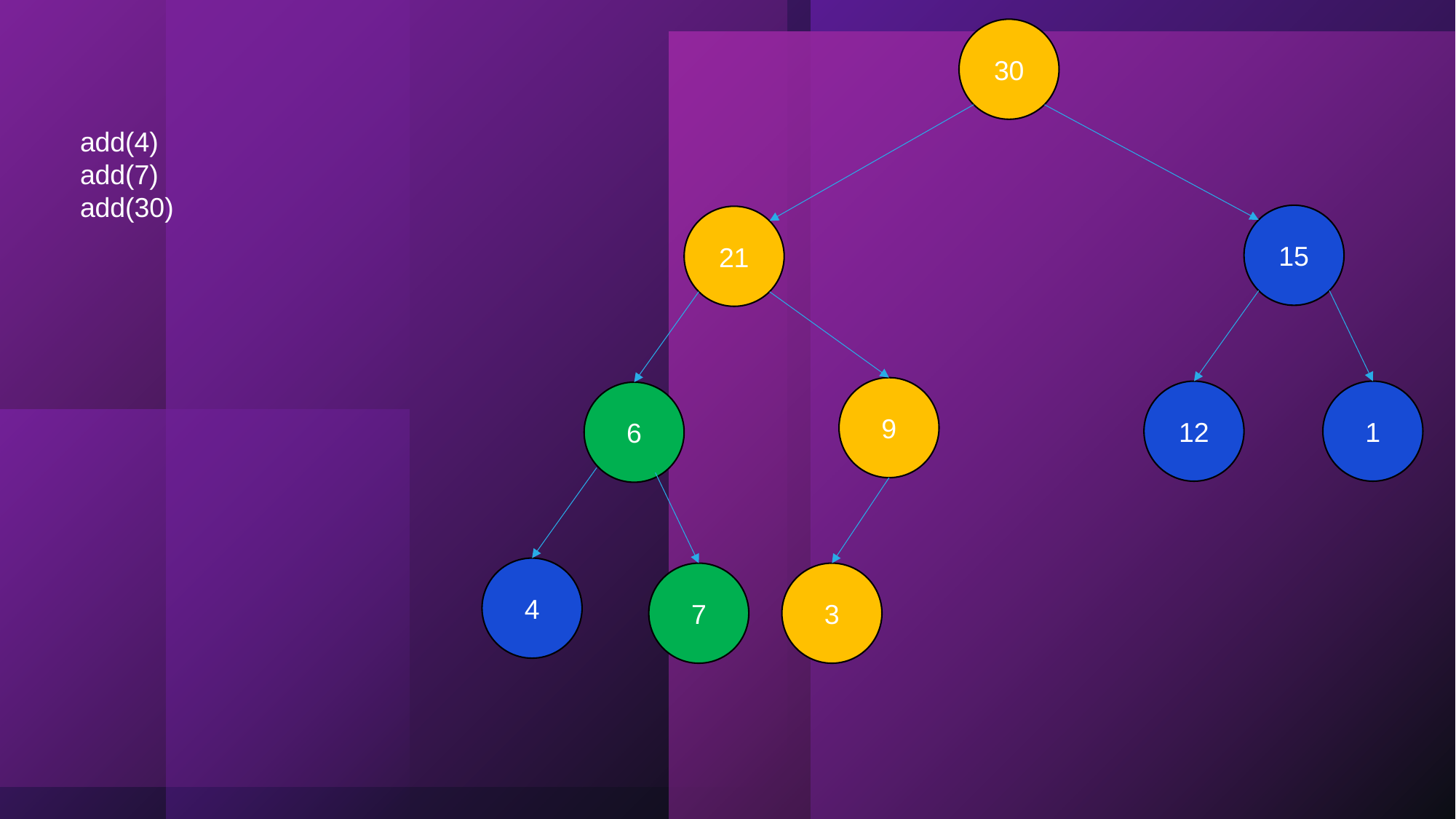

30
add(4)
add(7)
add(30)
15
21
9
12
1
6
4
7
3